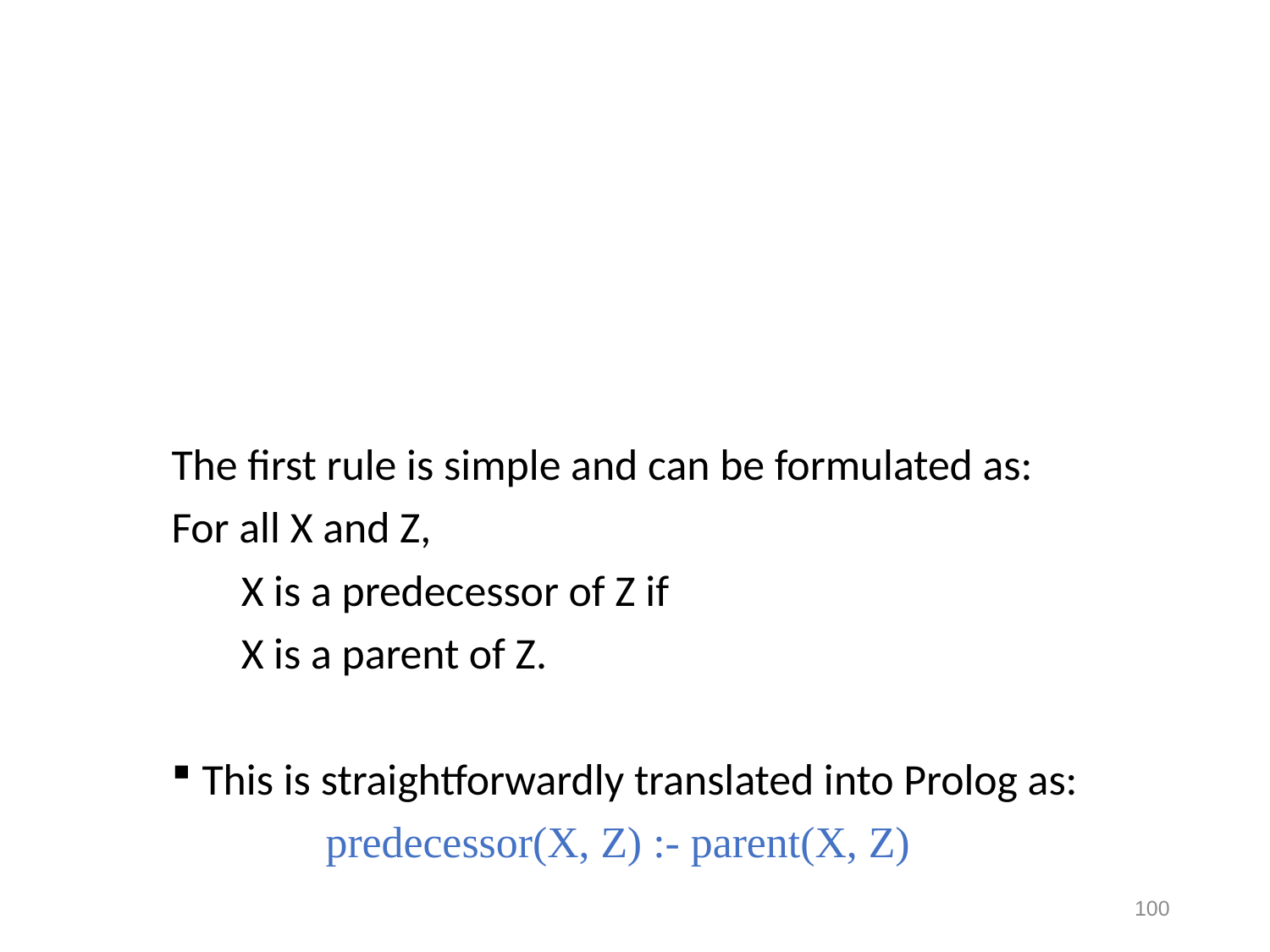

The first rule is simple and can be formulated as:
For all X and Z,
       X is a predecessor of Z if
       X is a parent of Z.

This is straightforwardly translated into Prolog as:
              predecessor(X, Z) :- parent(X, Z)
100